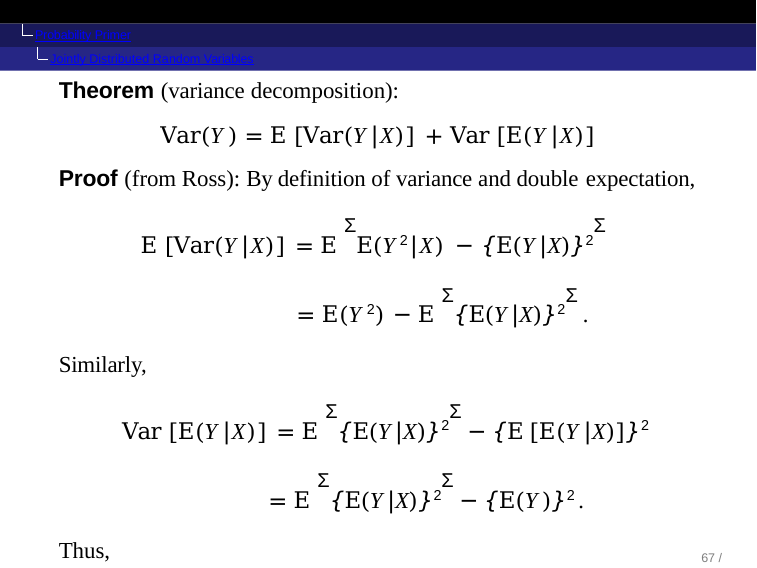

Probability Primer
Jointly Distributed Random Variables
Theorem (variance decomposition):
Var(Y ) = E [Var(Y |X)] + Var [E(Y |X)]
Proof (from Ross): By definition of variance and double expectation,
E [Var(Y |X)] = E ΣE(Y 2|X) − {E(Y |X)}2Σ
= E(Y 2) − E Σ{E(Y |X)}2Σ .
Similarly,
Var [E(Y |X)] = E Σ{E(Y |X)}2Σ − {E [E(Y |X)]}2
= E Σ{E(Y |X)}2Σ − {E(Y )}2 .
Thus,
E [Var(Y |X)]+Var [E(Y |X)] =  E(Y 2)−{E(Y )}2   = Var(Y ).	Q
67 / 104